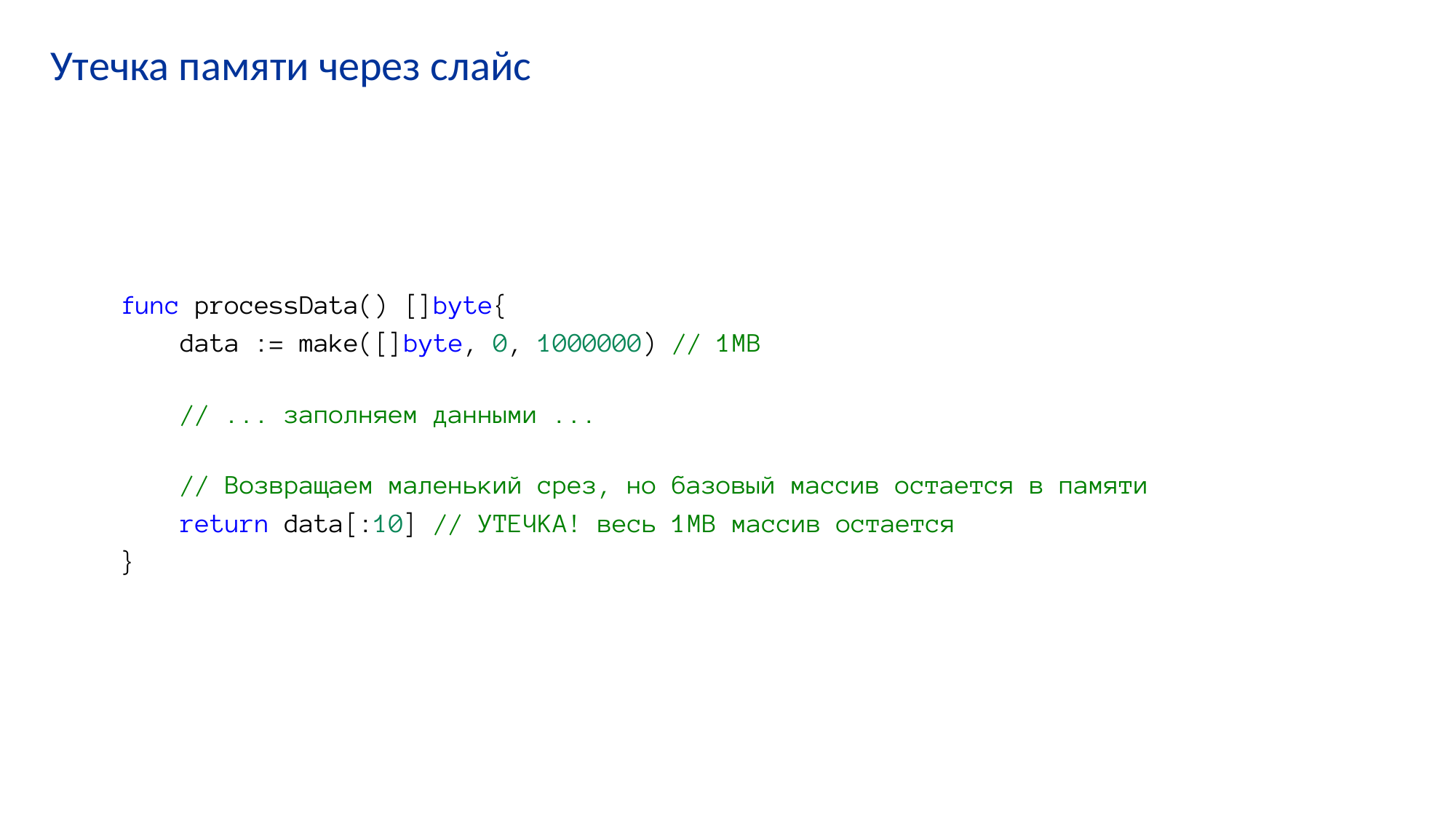

# Утечка памяти через слайс

func processData() []byte{
    data := make([]byte, 0, 1000000) // 1MB
    // ... заполняем данными ...
    // Возвращаем маленький срез, но базовый массив остается в памяти
    return data[:10] // УТЕЧКА! весь 1MB массив остается
}